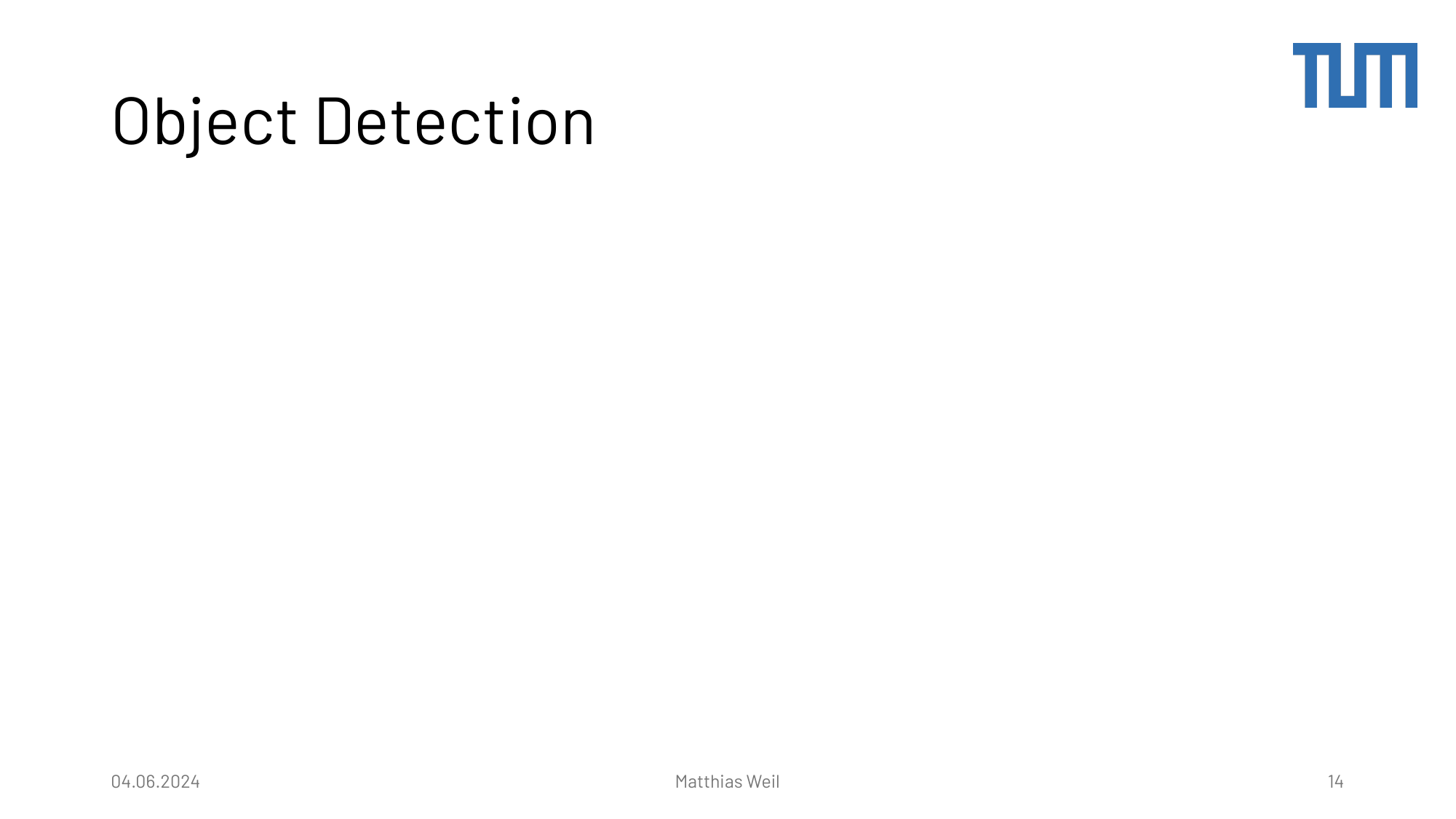

# Object Detection

04.06.2024
Matthias Weil
14